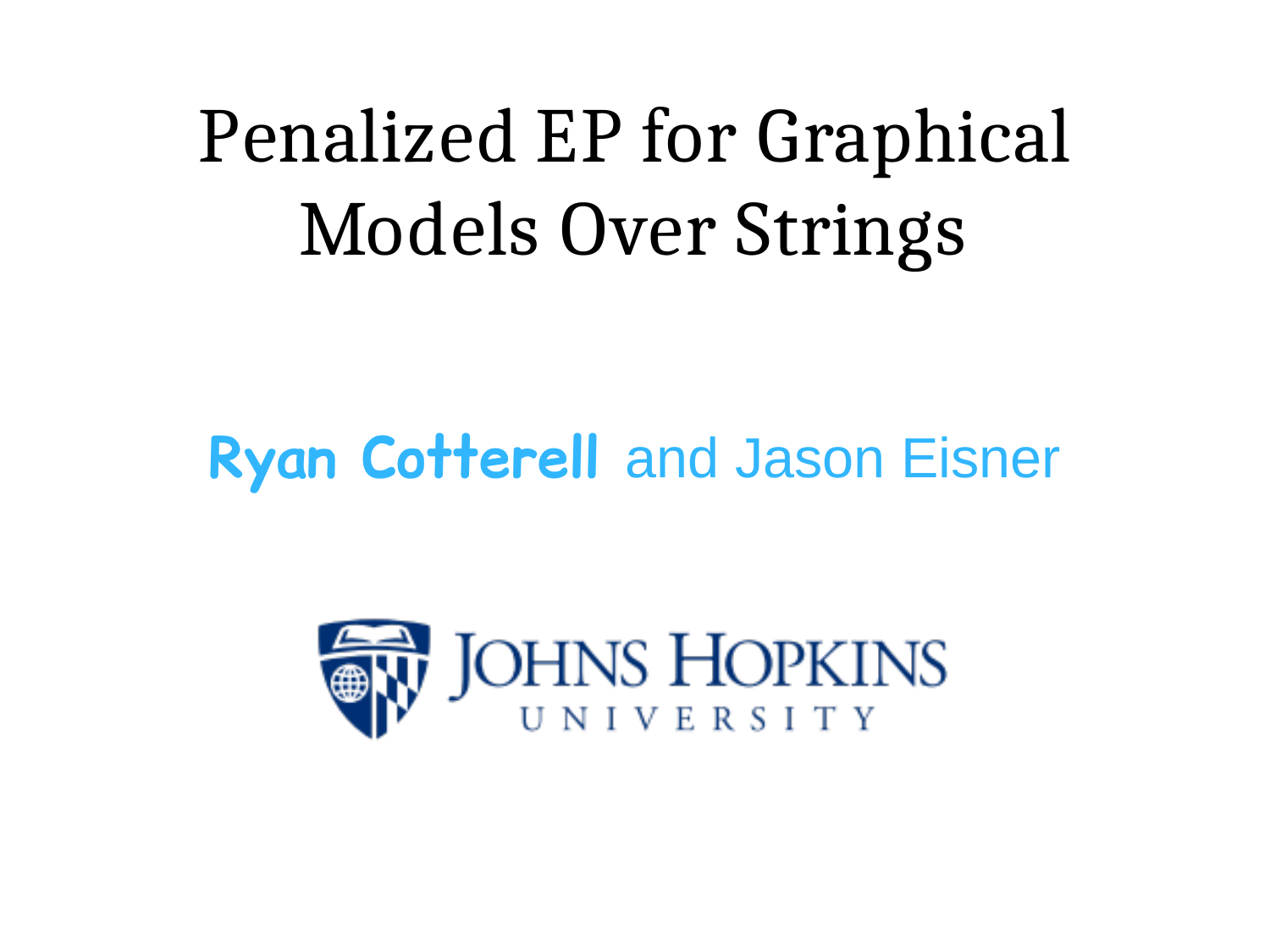

# Penalized EP for Graphical Models Over Strings
Ryan Cotterell and Jason Eisner